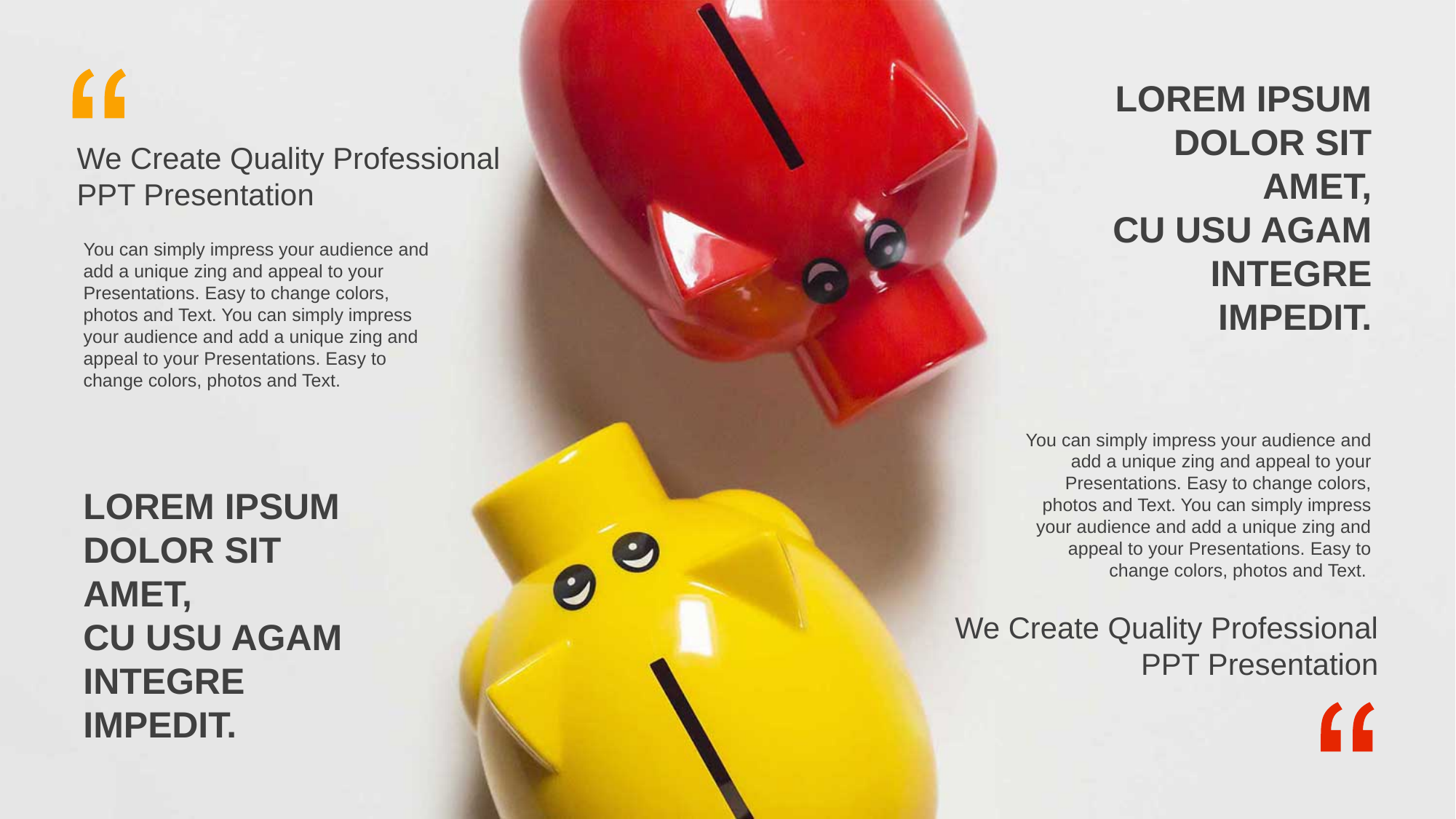

We Create Quality Professional
PPT Presentation
You can simply impress your audience and add a unique zing and appeal to your Presentations. Easy to change colors, photos and Text. You can simply impress your audience and add a unique zing and appeal to your Presentations. Easy to change colors, photos and Text.
LOREM IPSUM DOLOR SIT AMET,
CU USU AGAM INTEGRE IMPEDIT.
LOREM IPSUM DOLOR SIT AMET,
CU USU AGAM INTEGRE IMPEDIT.
You can simply impress your audience and add a unique zing and appeal to your Presentations. Easy to change colors, photos and Text. You can simply impress your audience and add a unique zing and appeal to your Presentations. Easy to change colors, photos and Text.
We Create Quality Professional
PPT Presentation